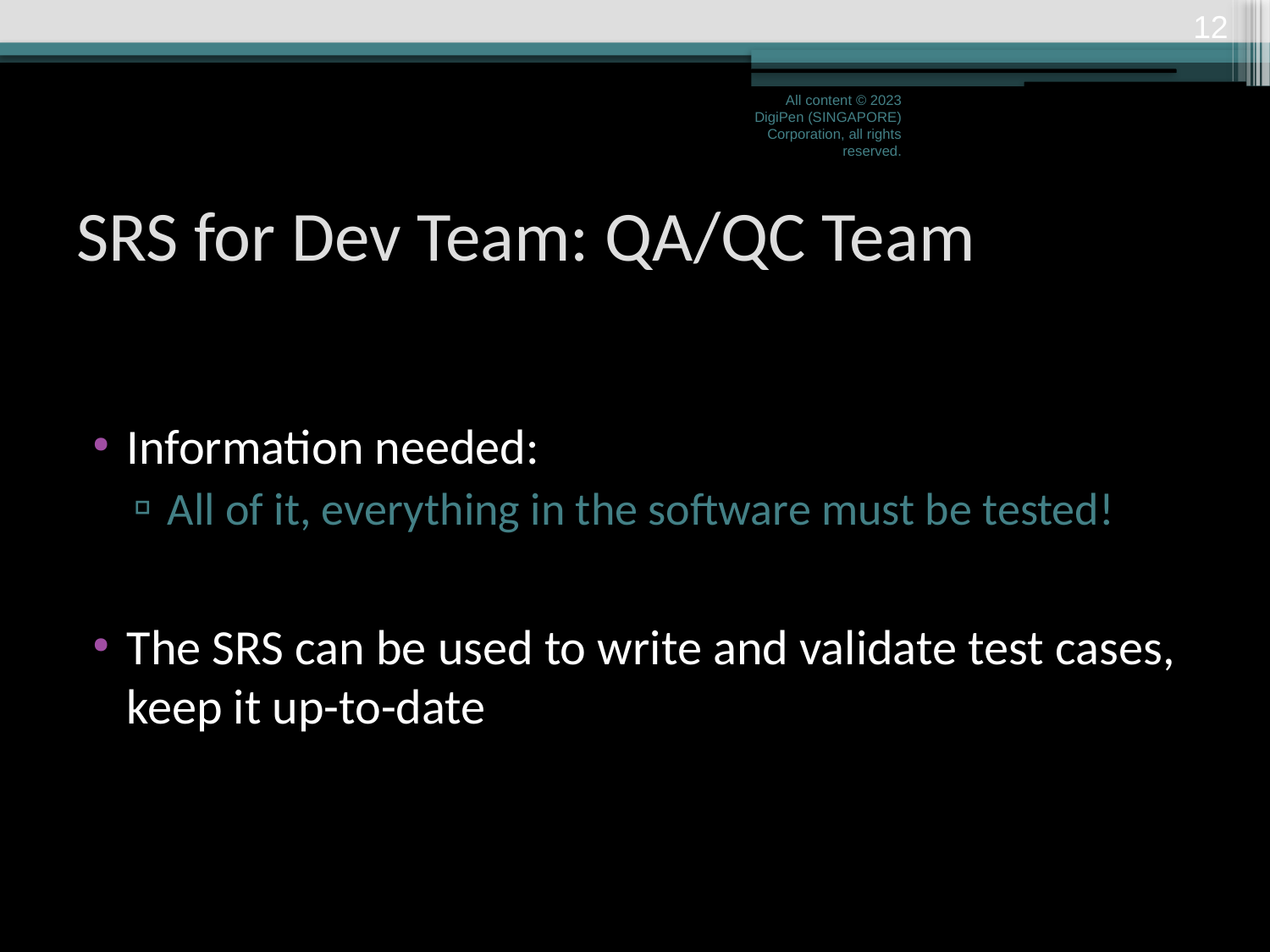

12
All content © 2023 DigiPen (SINGAPORE) Corporation, all rights reserved.
# SRS for Dev Team: QA/QC Team
Information needed:
All of it, everything in the software must be tested!

The SRS can be used to write and validate test cases, keep it up-to-date